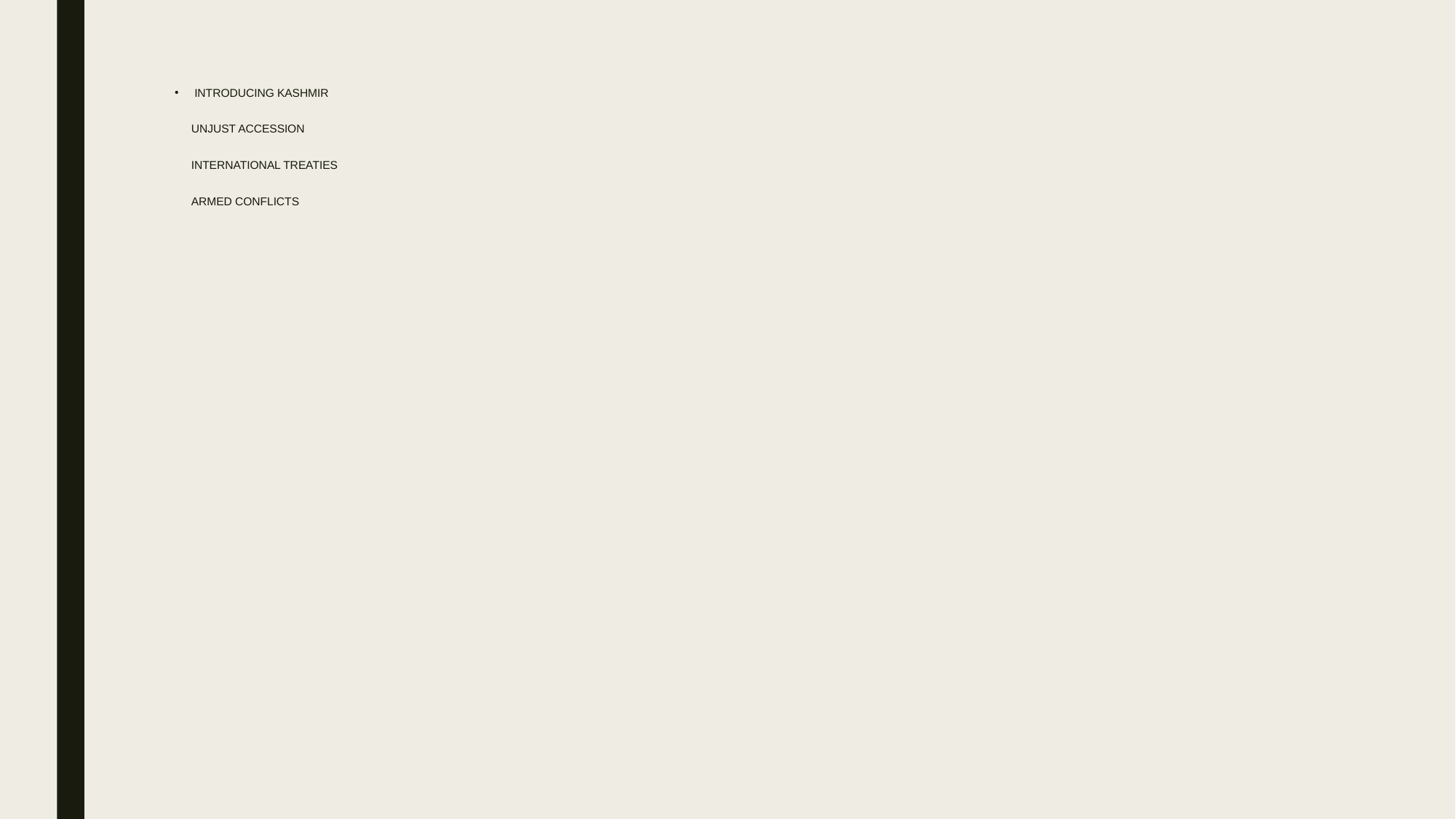

# INTRODUCING KASHMIR UNJUST ACCESSION INTERNATIONAL TREATIES ARMED CONFLICTS